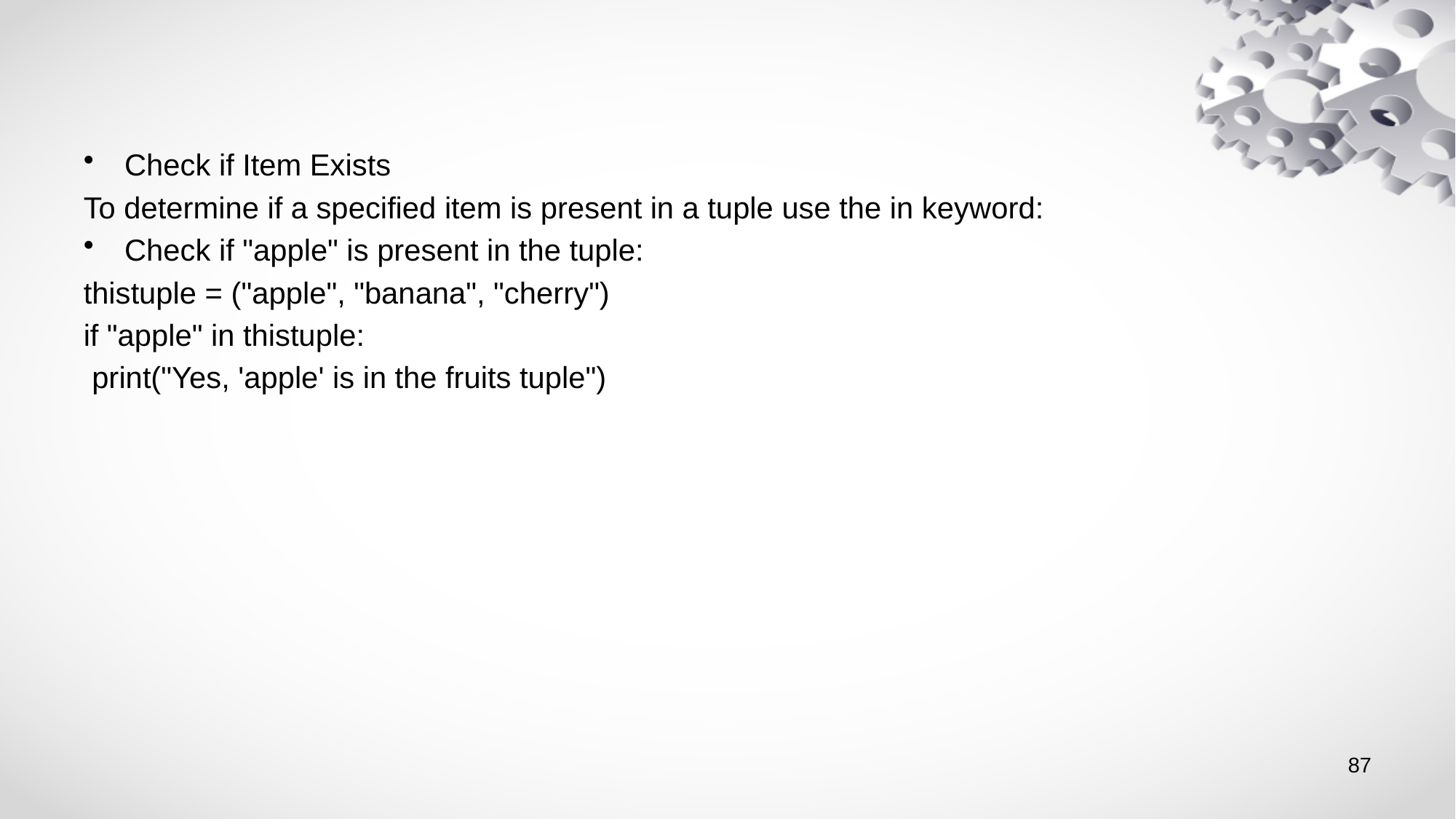

#
Check if Item Exists
To determine if a specified item is present in a tuple use the in keyword:
Check if "apple" is present in the tuple:
thistuple = ("apple", "banana", "cherry")
if "apple" in thistuple:
 print("Yes, 'apple' is in the fruits tuple")

87